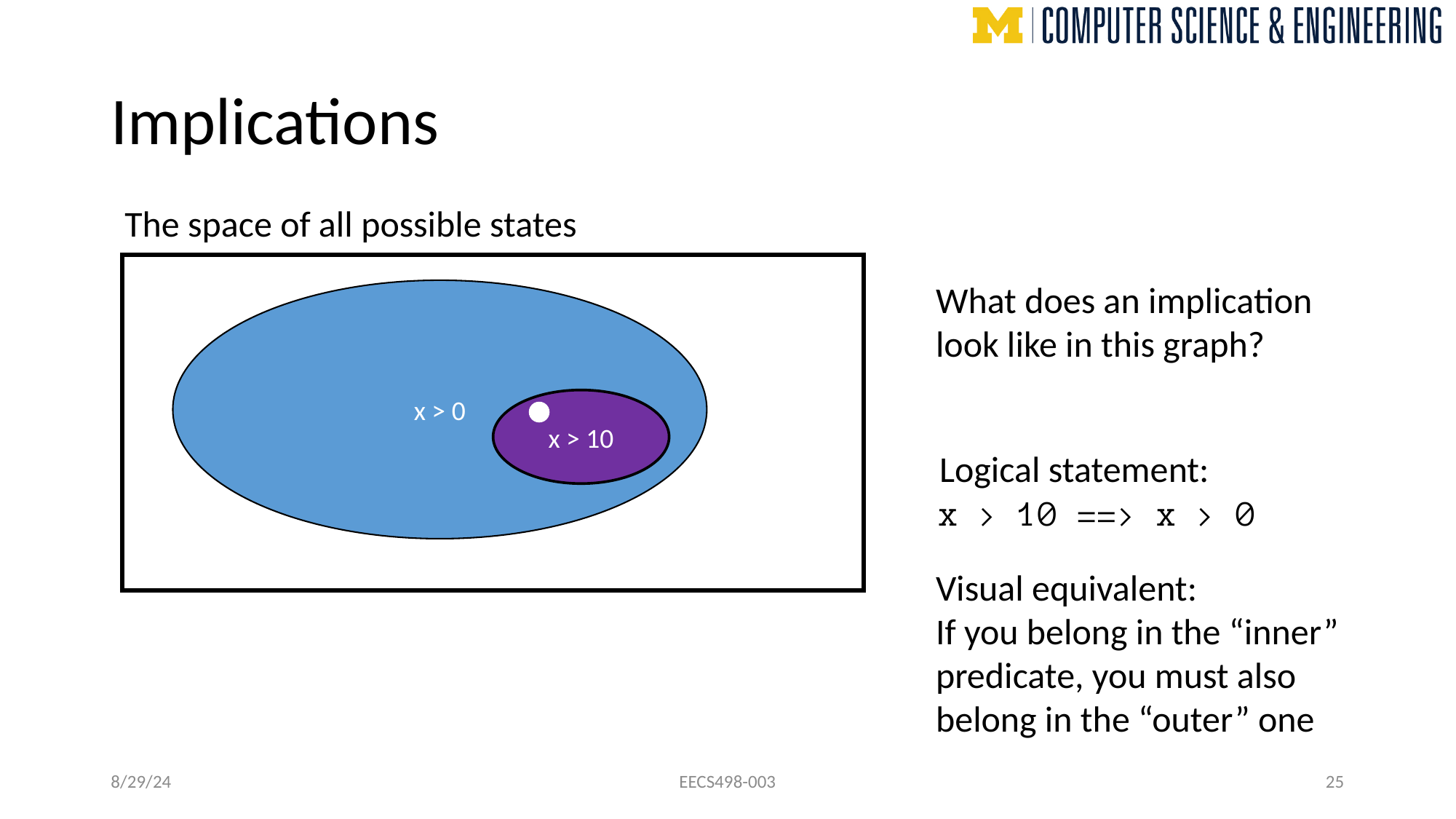

# Implications
The space of all possible states

What does an implication look like in this graph?
x > 0
x > 10

Logical statement:
x > 10 ==> x > 0
Visual equivalent:
If you belong in the “inner” predicate, you must also belong in the “outer” one
8/29/24
EECS498-003
25